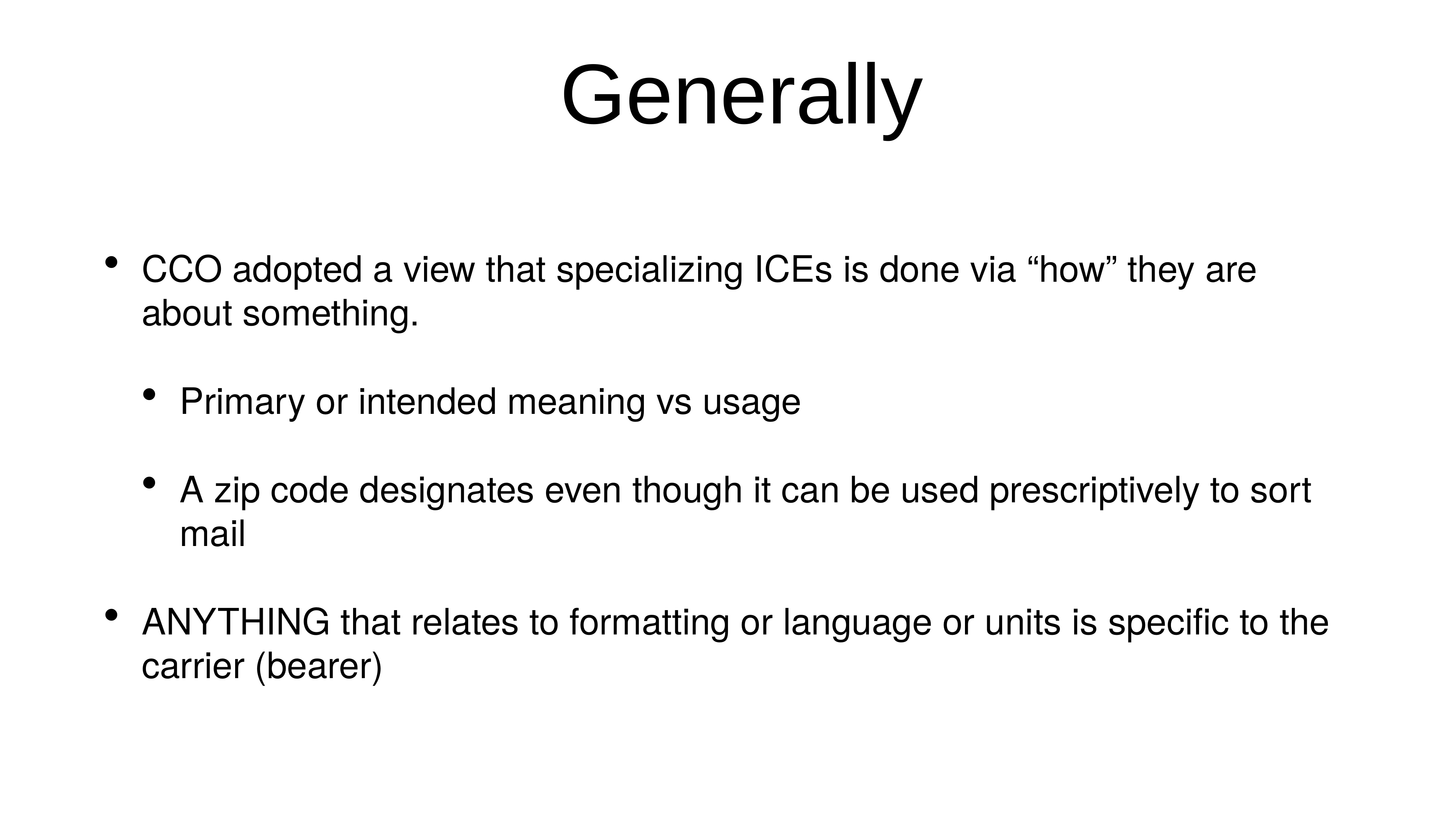

# Generally
CCO adopted a view that specializing ICEs is done via “how” they are about something.
Primary or intended meaning vs usage
A zip code designates even though it can be used prescriptively to sort mail
ANYTHING that relates to formatting or language or units is specific to the carrier (bearer)